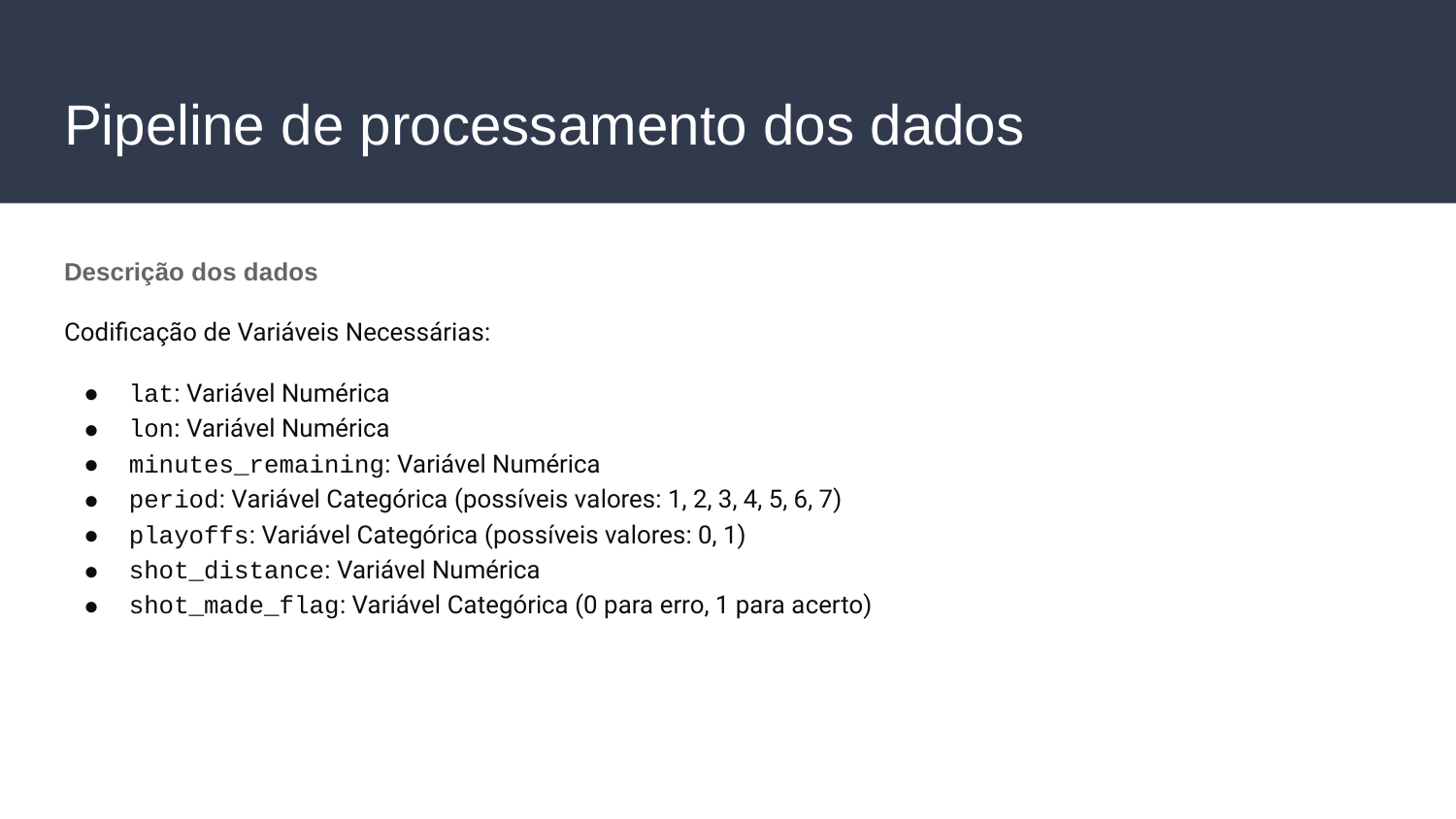

# Pipeline de processamento dos dados
Descrição dos dados
Codificação de Variáveis Necessárias:
lat: Variável Numérica
lon: Variável Numérica
minutes_remaining: Variável Numérica
period: Variável Categórica (possíveis valores: 1, 2, 3, 4, 5, 6, 7)
playoffs: Variável Categórica (possíveis valores: 0, 1)
shot_distance: Variável Numérica
shot_made_flag: Variável Categórica (0 para erro, 1 para acerto)